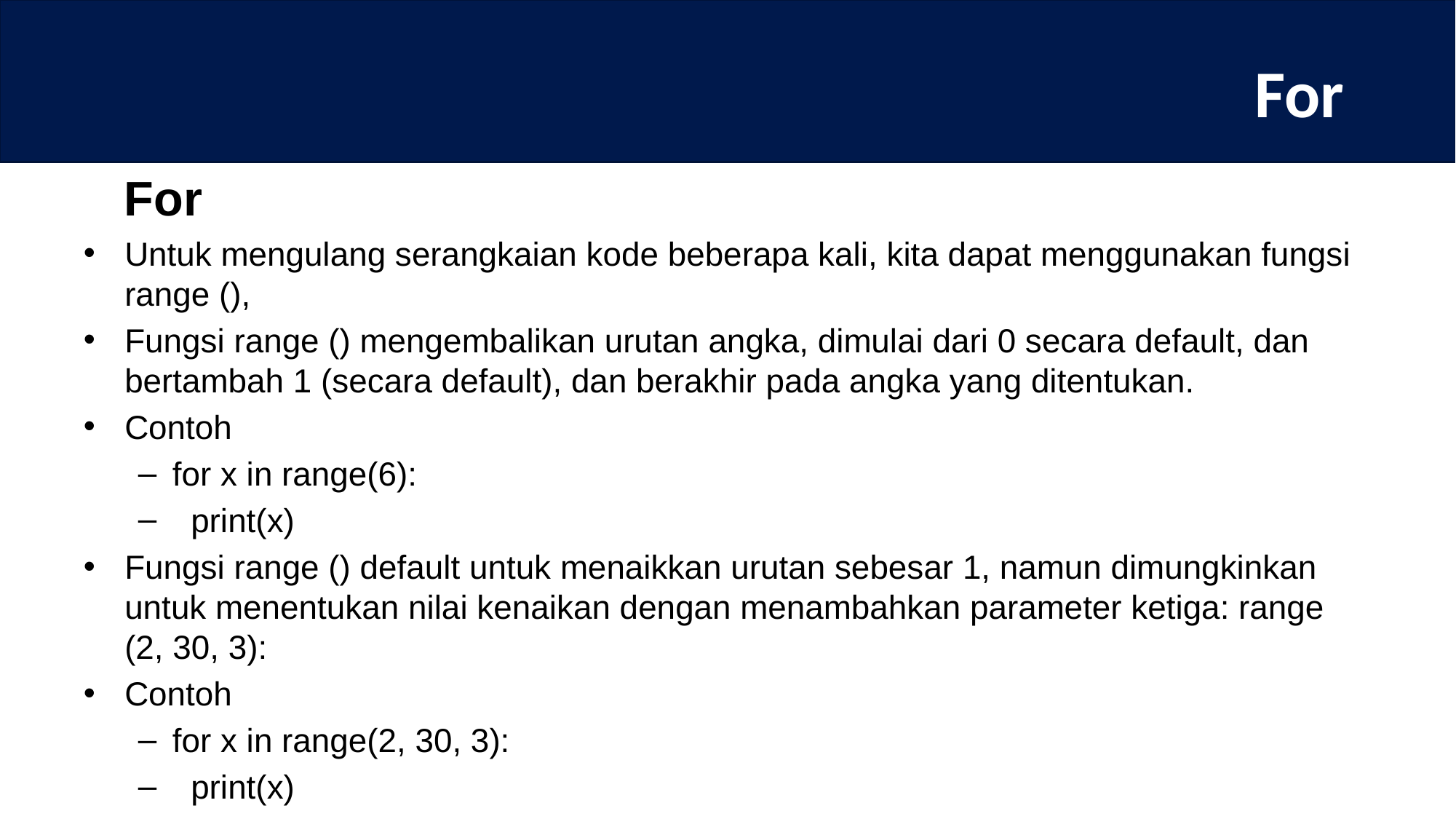

# For
    For
Untuk mengulang serangkaian kode beberapa kali, kita dapat menggunakan fungsi range (),
Fungsi range () mengembalikan urutan angka, dimulai dari 0 secara default, dan bertambah 1 (secara default), dan berakhir pada angka yang ditentukan.
Contoh
for x in range(6):
  print(x)
Fungsi range () default untuk menaikkan urutan sebesar 1, namun dimungkinkan untuk menentukan nilai kenaikan dengan menambahkan parameter ketiga: range (2, 30, 3):
Contoh
for x in range(2, 30, 3):
  print(x)